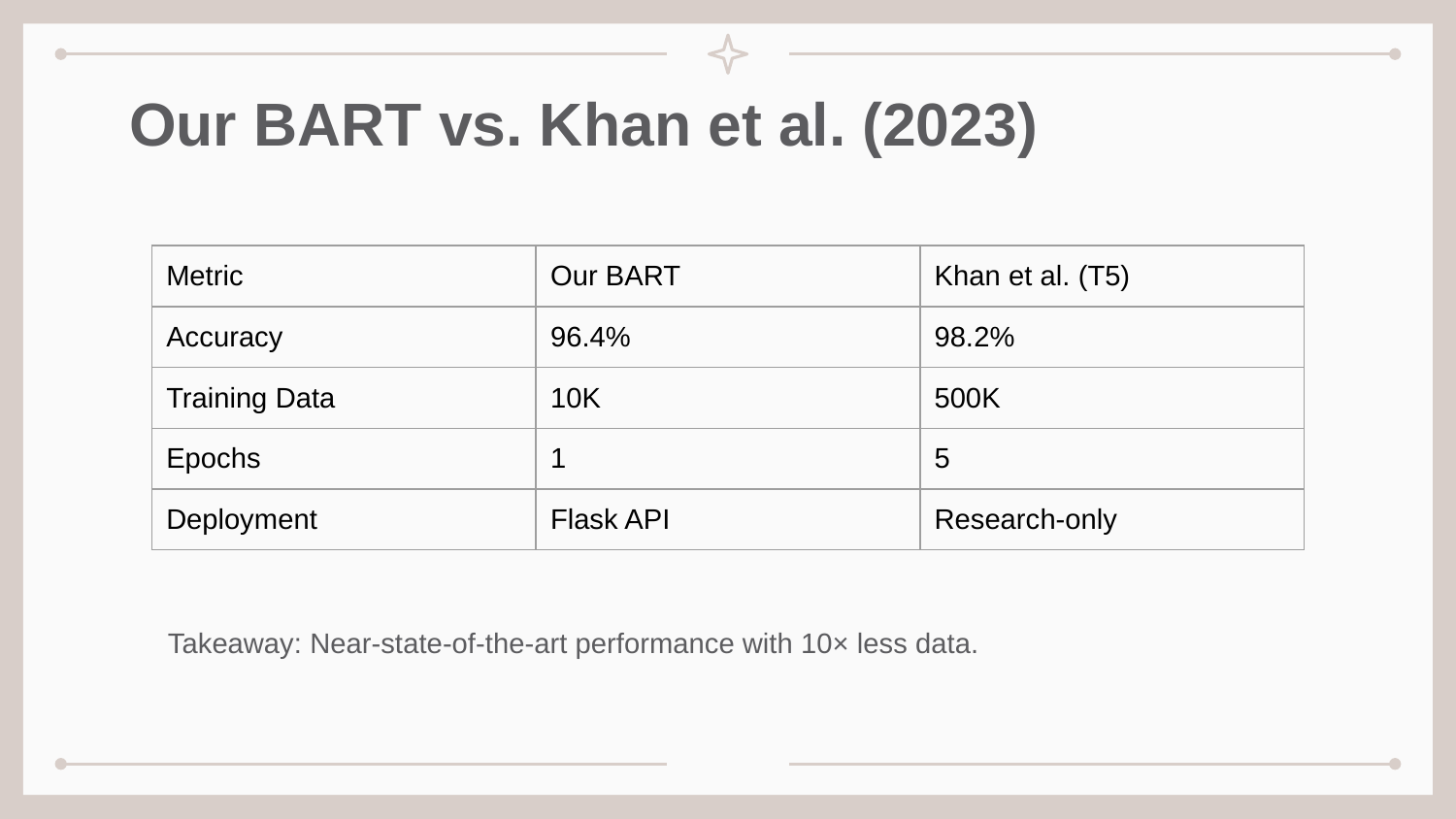

# Our BART vs. Khan et al. (2023)

| Metric | Our BART | Khan et al. (T5) |
| --- | --- | --- |
| Accuracy | 96.4% | 98.2% |
| Training Data | 10K | 500K |
| Epochs | 1 | 5 |
| Deployment | Flask API | Research-only |
Takeaway: Near-state-of-the-art performance with 10× less data.